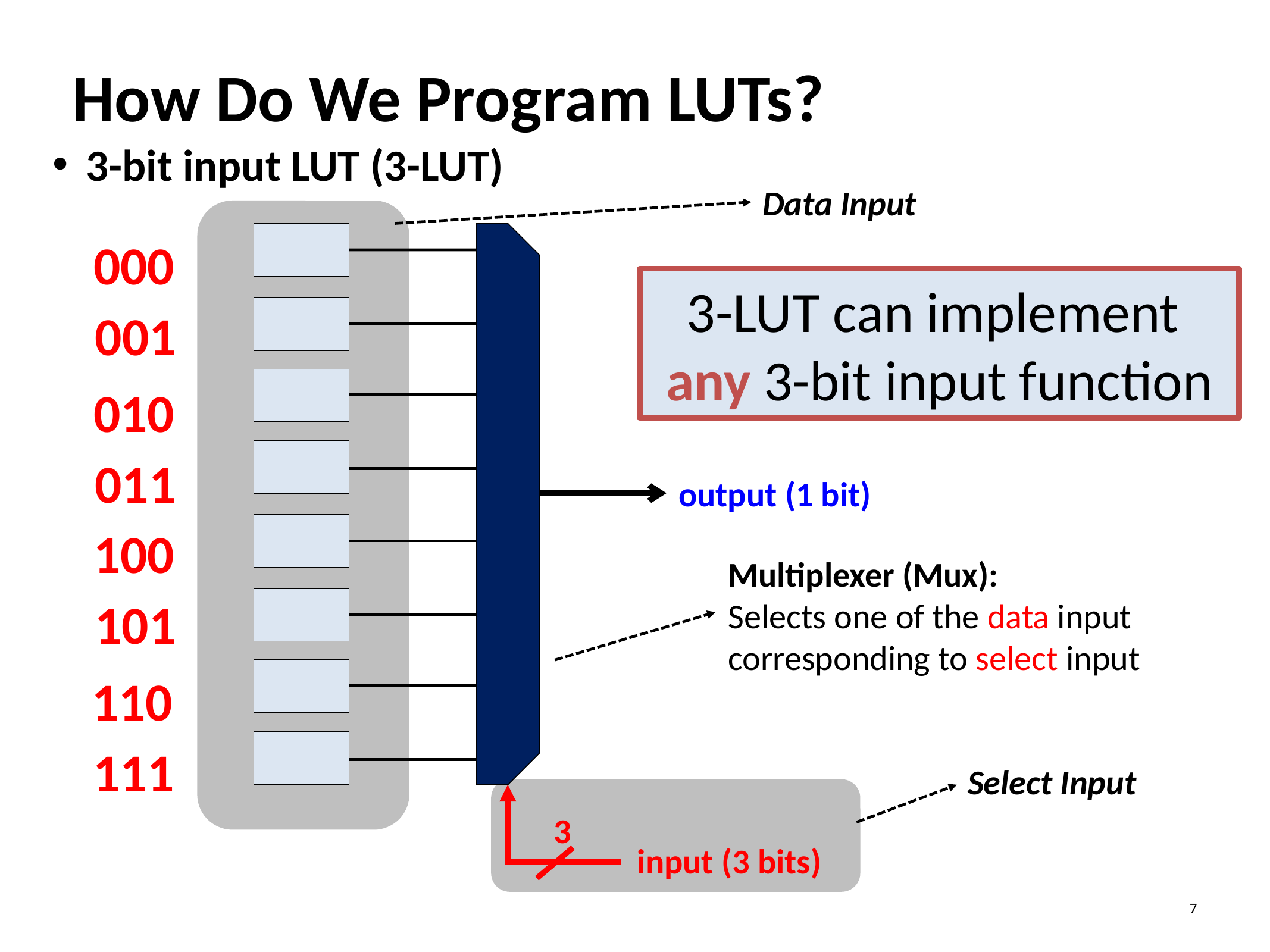

# How Do We Program LUTs?
3-bit input LUT (3-LUT)
Data Input

000
3-LUT can implement
any 3-bit input function
001

010

011
output (1 bit)

100

Multiplexer (Mux):
Selects one of the data input corresponding to select input
101

110

111
Select Input

3
input (3 bits)
7